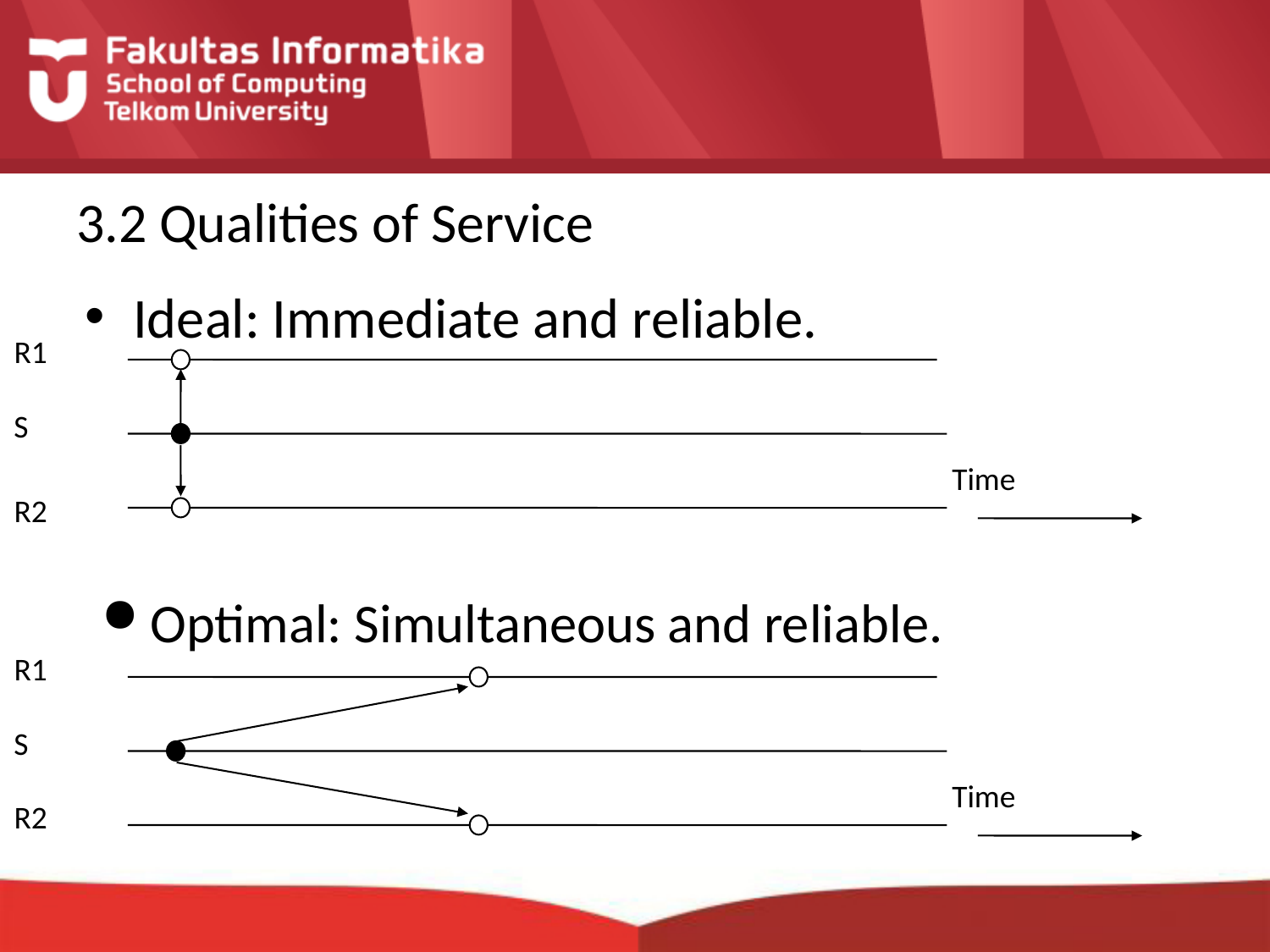

# 3.2 Qualities of Service
Ideal: Immediate and reliable.
R1

S

Time
R2

Optimal: Simultaneous and reliable.
R1

S

Time
R2